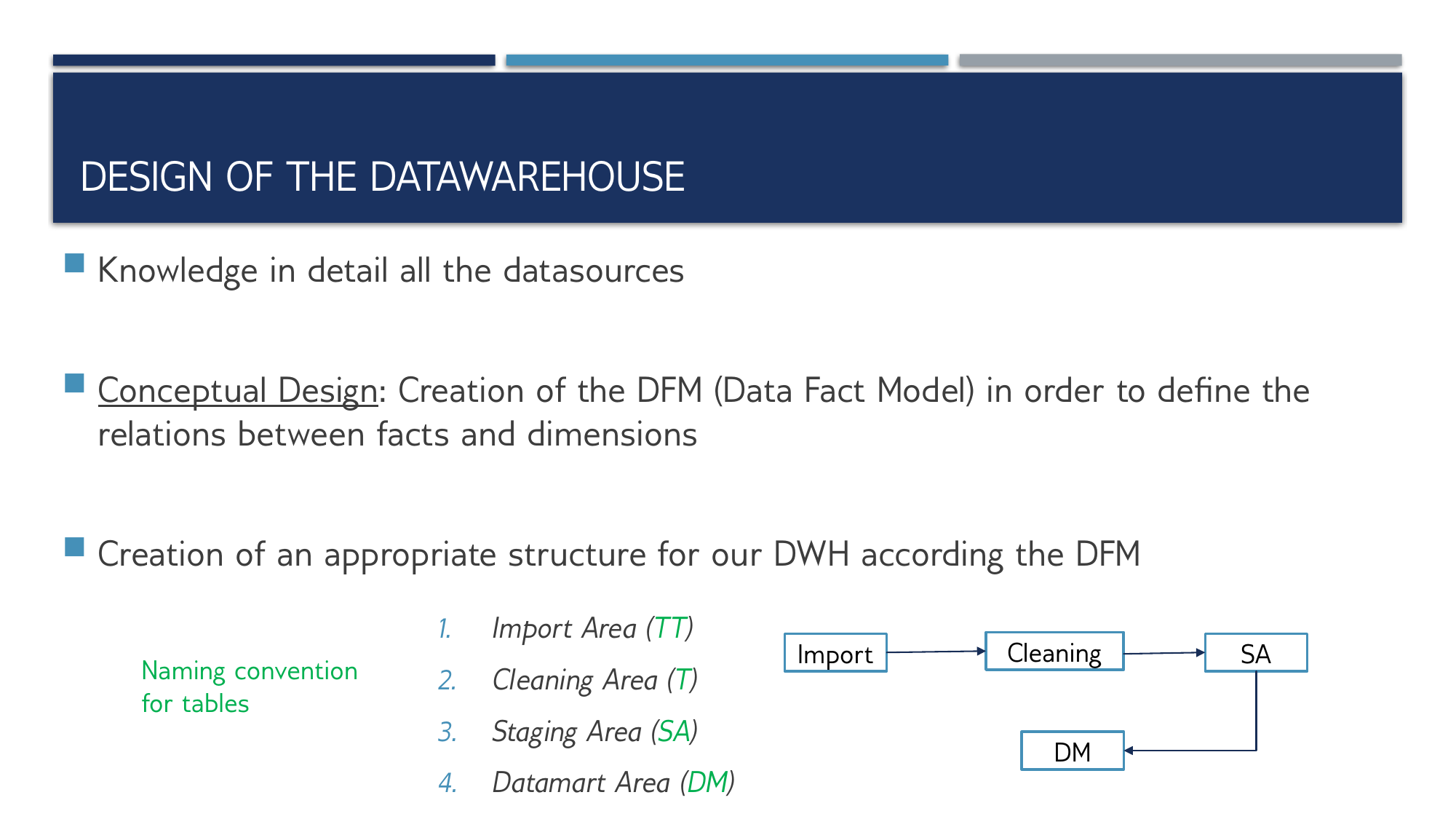

# Design of the datawarehouse
Knowledge in detail all the datasources

Conceptual Design: Creation of the DFM (Data Fact Model) in order to define the relations between facts and dimensions

Creation of an appropriate structure for our DWH according the DFM
Import Area (TT)
Cleaning Area (T)
Staging Area (SA)
Datamart Area (DM)
Cleaning
Import
SA
Naming convention
for tables
DM